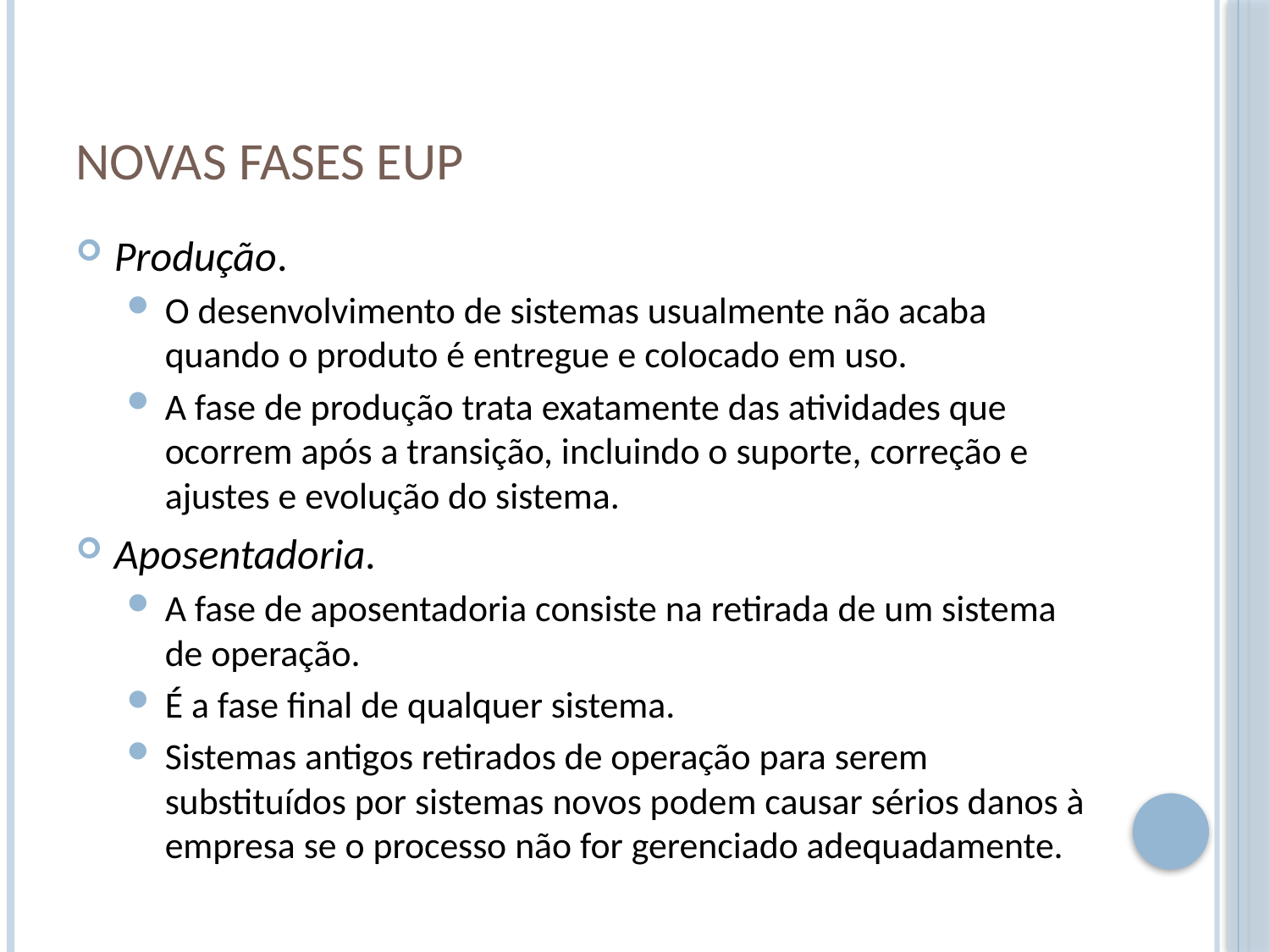

# Novas fases EUP
Produção.
O desenvolvimento de sistemas usualmente não acaba quando o produto é entregue e colocado em uso.
A fase de produção trata exatamente das atividades que ocorrem após a transição, incluindo o suporte, correção e ajustes e evolução do sistema.
Aposentadoria.
A fase de aposentadoria consiste na retirada de um sistema de operação.
É a fase final de qualquer sistema.
Sistemas antigos retirados de operação para serem substituídos por sistemas novos podem causar sérios danos à empresa se o processo não for gerenciado adequadamente.